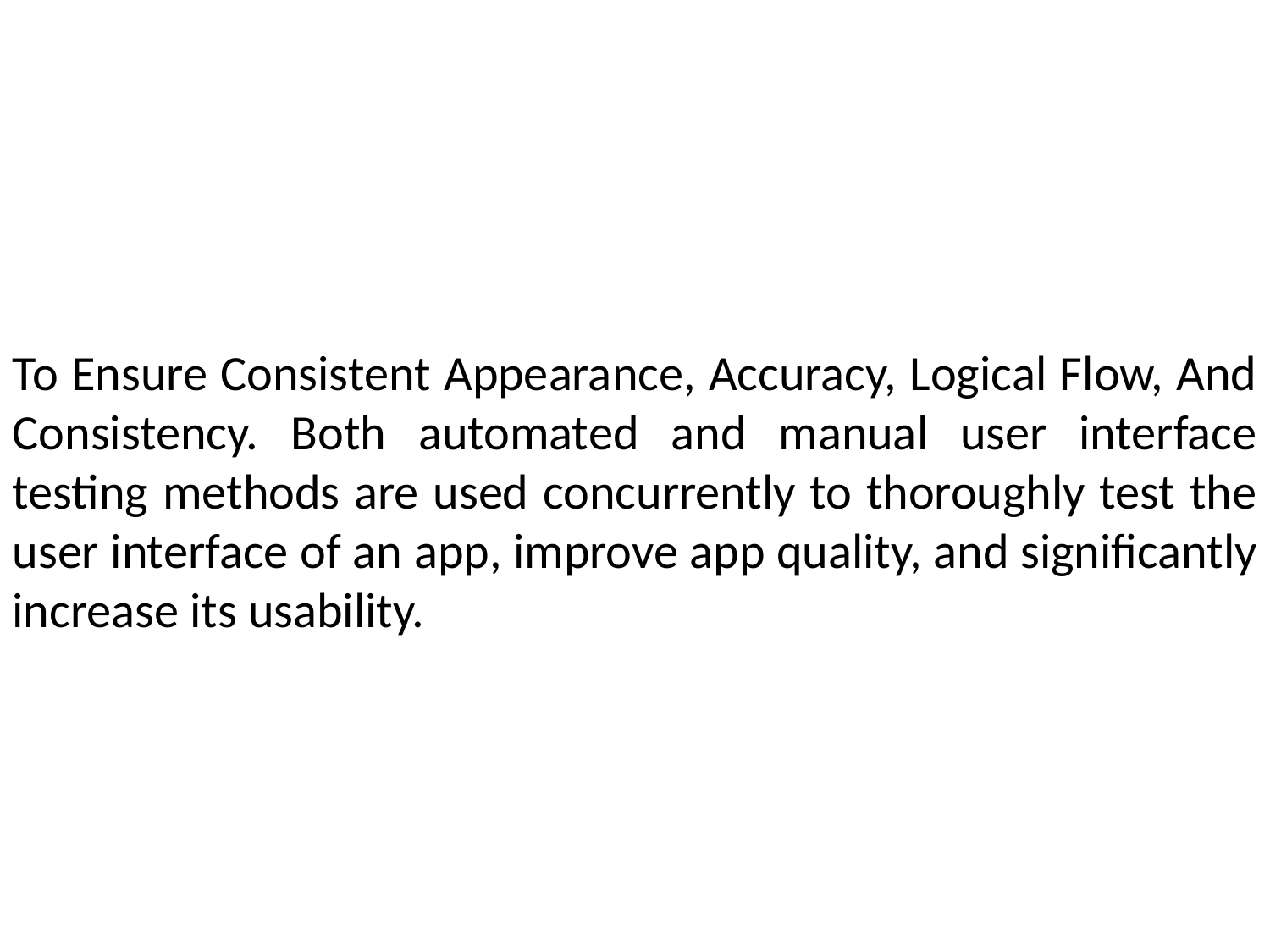

To Ensure Consistent Appearance, Accuracy, Logical Flow, And Consistency. Both automated and manual user interface testing methods are used concurrently to thoroughly test the user interface of an app, improve app quality, and significantly increase its usability.